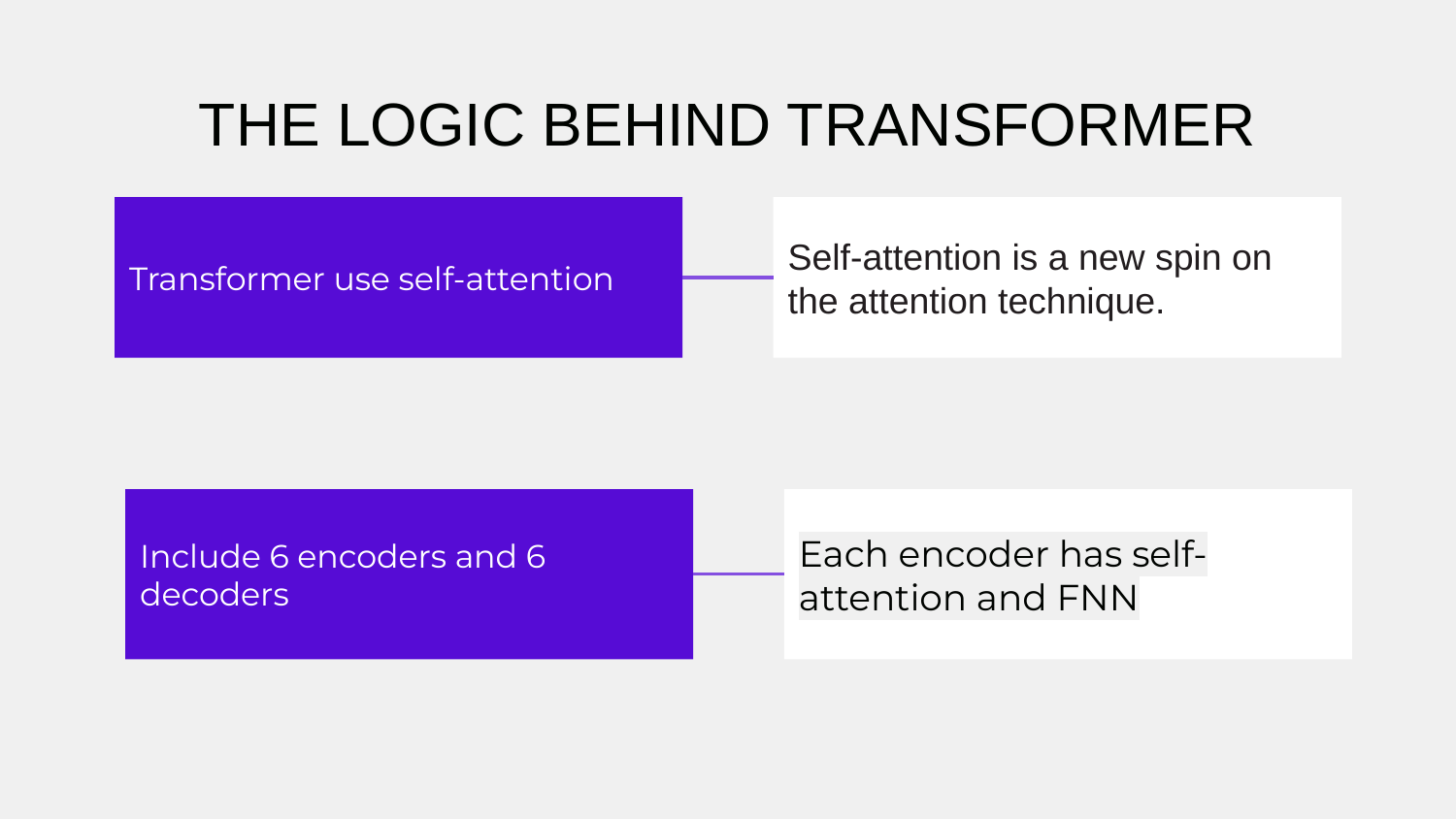

# THE LOGIC BEHIND TRANSFORMER

Transformer use self-attention
Self-attention is a new spin on the attention technique.
Include 6 encoders and 6 decoders
Each encoder has self-attention and FNN